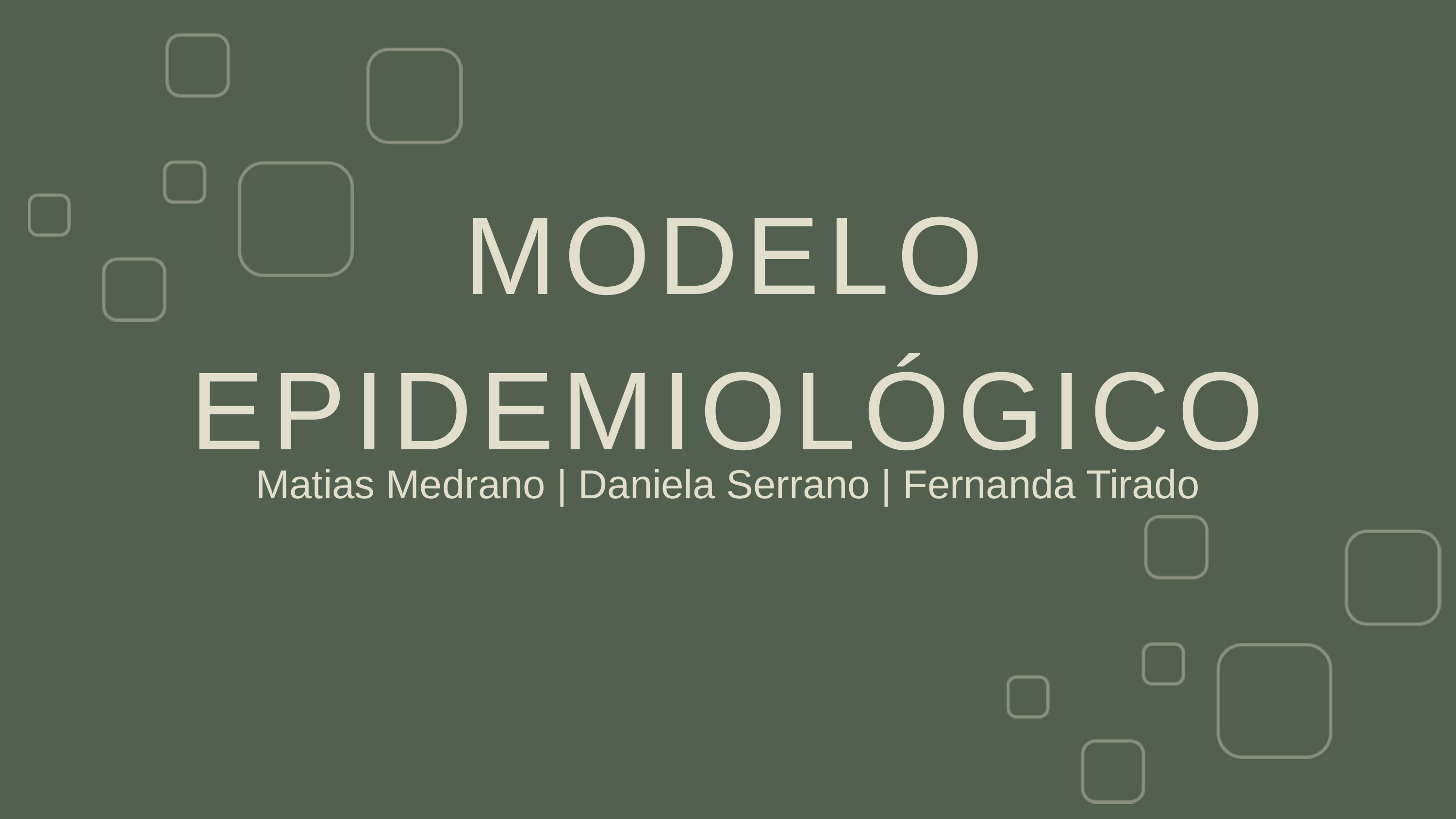

MODELO EPIDEMIOLÓGICO
Matias Medrano | Daniela Serrano | Fernanda Tirado